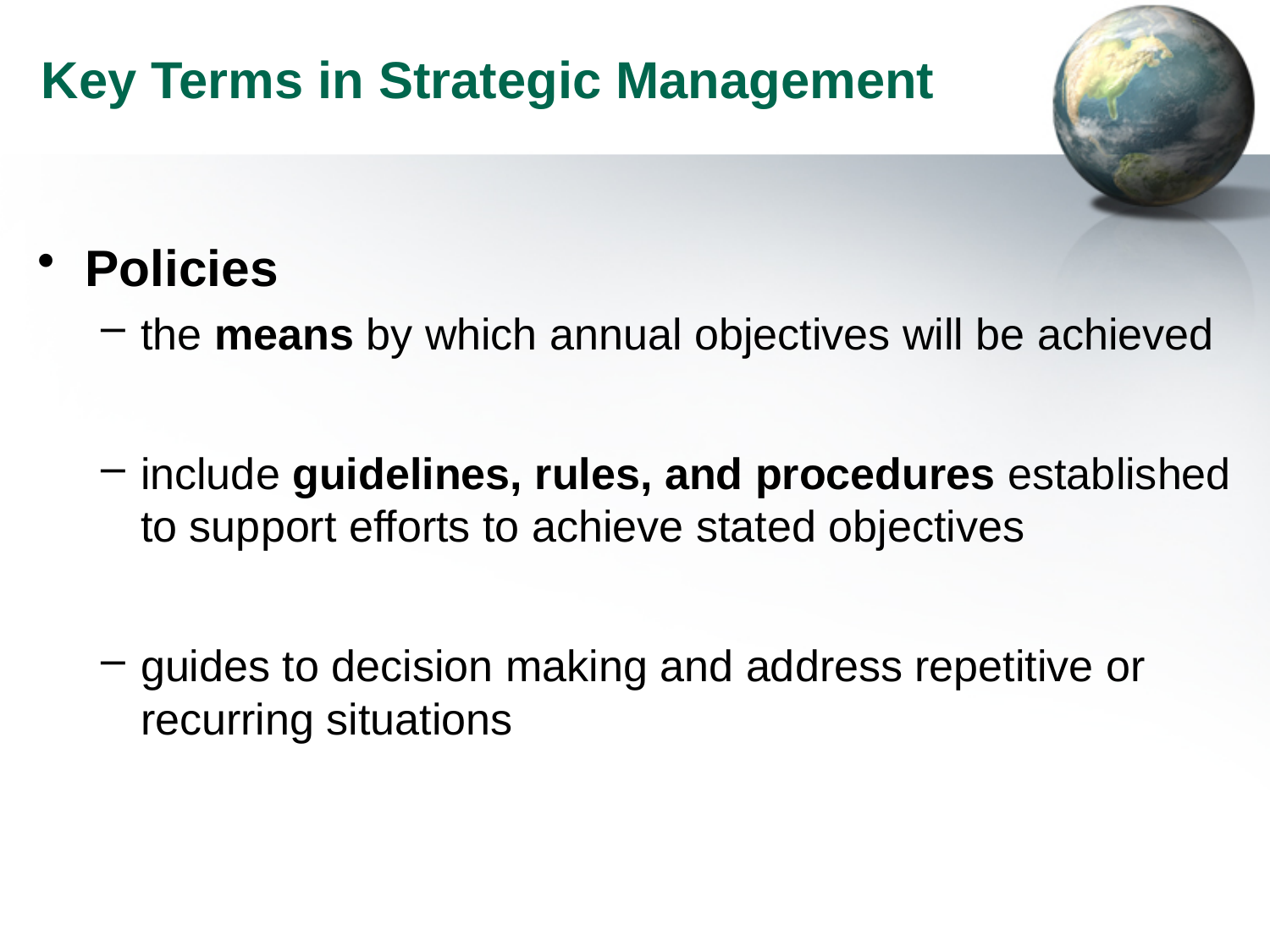

# Key Terms in Strategic Management
Policies
the means by which annual objectives will be achieved

include guidelines, rules, and procedures established to support efforts to achieve stated objectives

guides to decision making and address repetitive or recurring situations